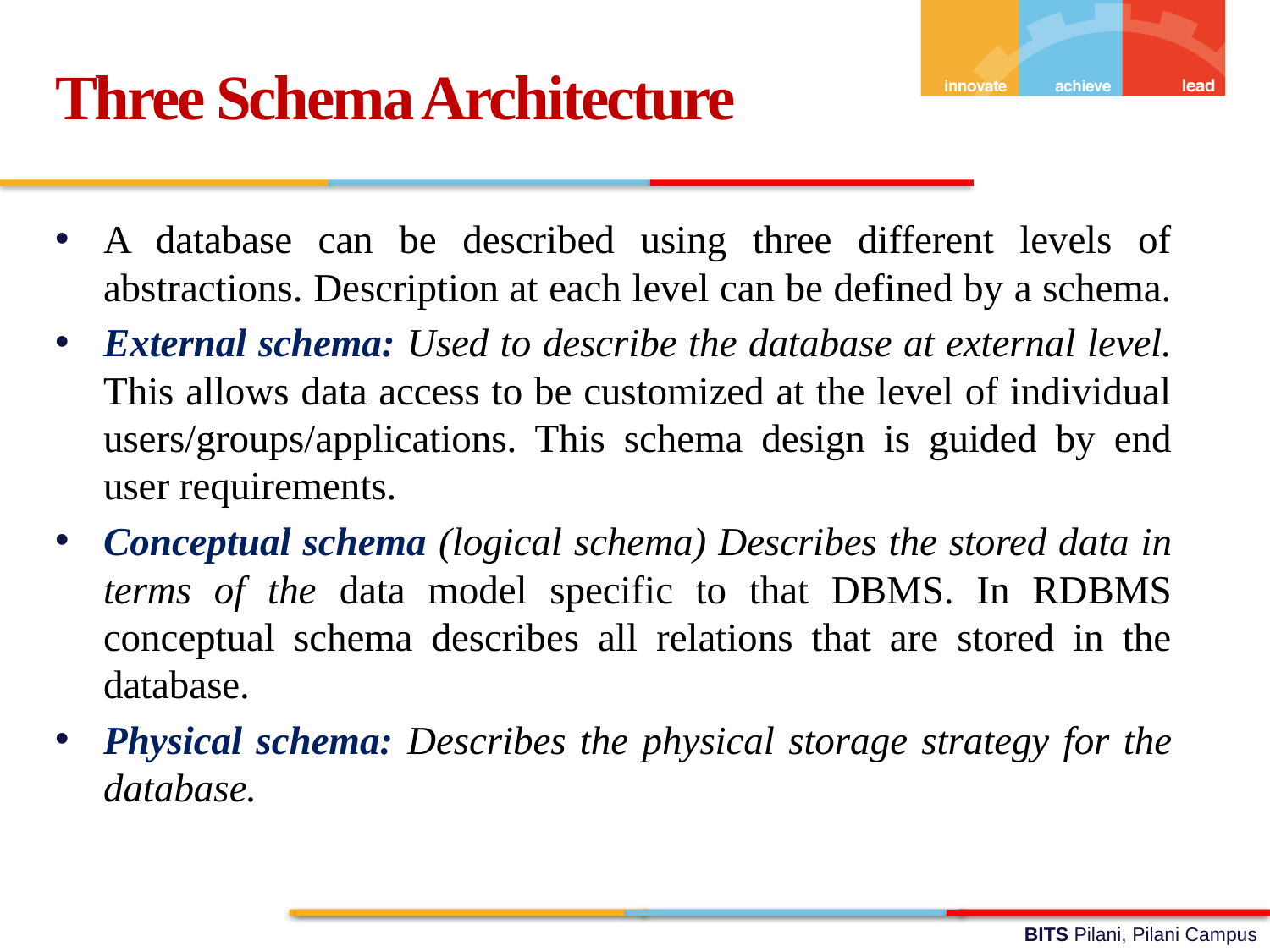

Three Schema Architecture
A database can be described using three different levels of abstractions. Description at each level can be defined by a schema.
External schema: Used to describe the database at external level. This allows data access to be customized at the level of individual users/groups/applications. This schema design is guided by end user requirements.
Conceptual schema (logical schema) Describes the stored data in terms of the data model specific to that DBMS. In RDBMS conceptual schema describes all relations that are stored in the database.
Physical schema: Describes the physical storage strategy for the database.